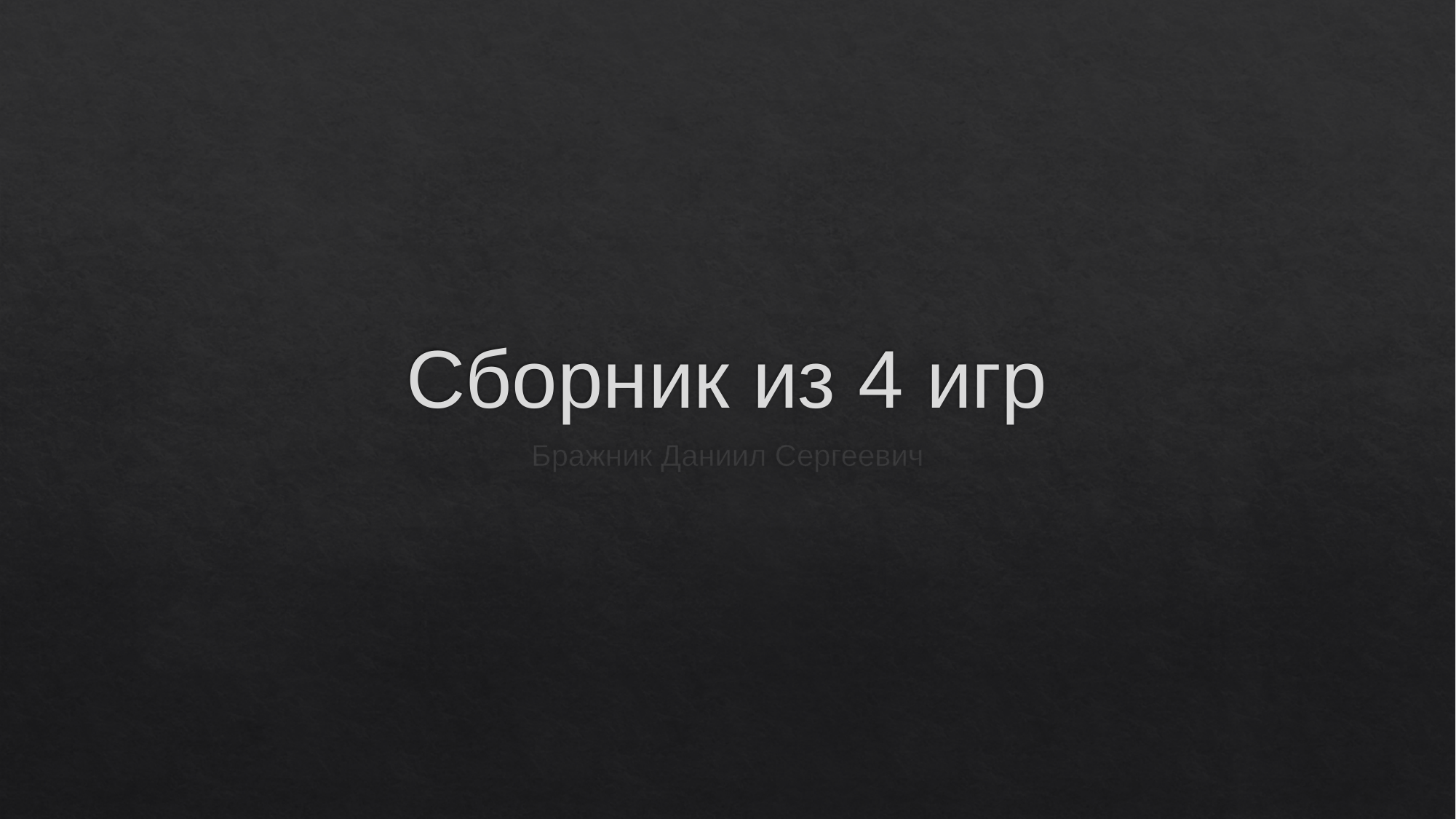

# Сборник из 4 игр
Бражник Даниил Сергеевич